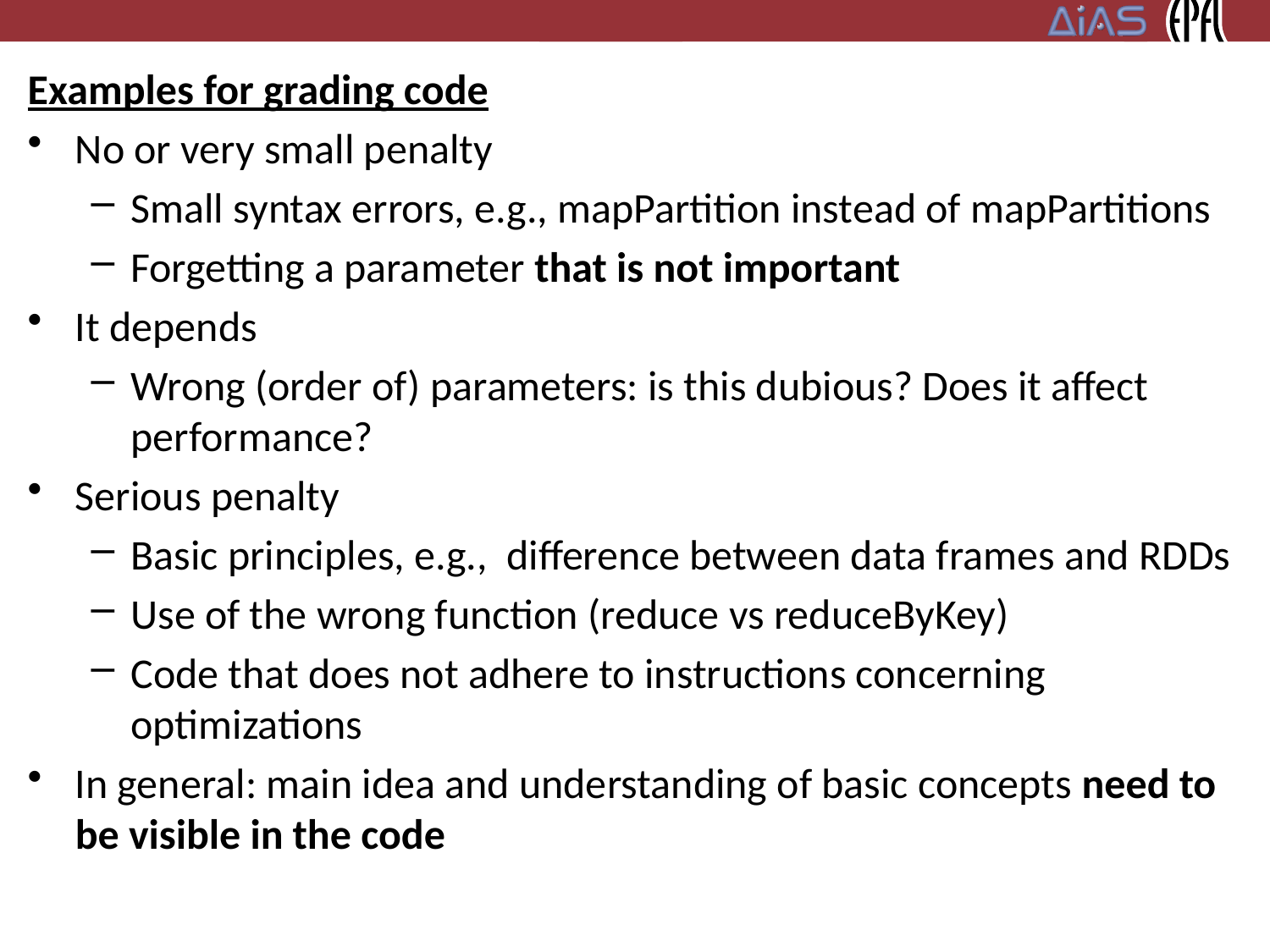

Examples for grading code
No or very small penalty
Small syntax errors, e.g., mapPartition instead of mapPartitions
Forgetting a parameter that is not important
It depends
Wrong (order of) parameters: is this dubious? Does it affect performance?
Serious penalty
Basic principles, e.g.,  difference between data frames and RDDs
Use of the wrong function (reduce vs reduceByKey)
Code that does not adhere to instructions concerning optimizations
In general: main idea and understanding of basic concepts need to be visible in the code